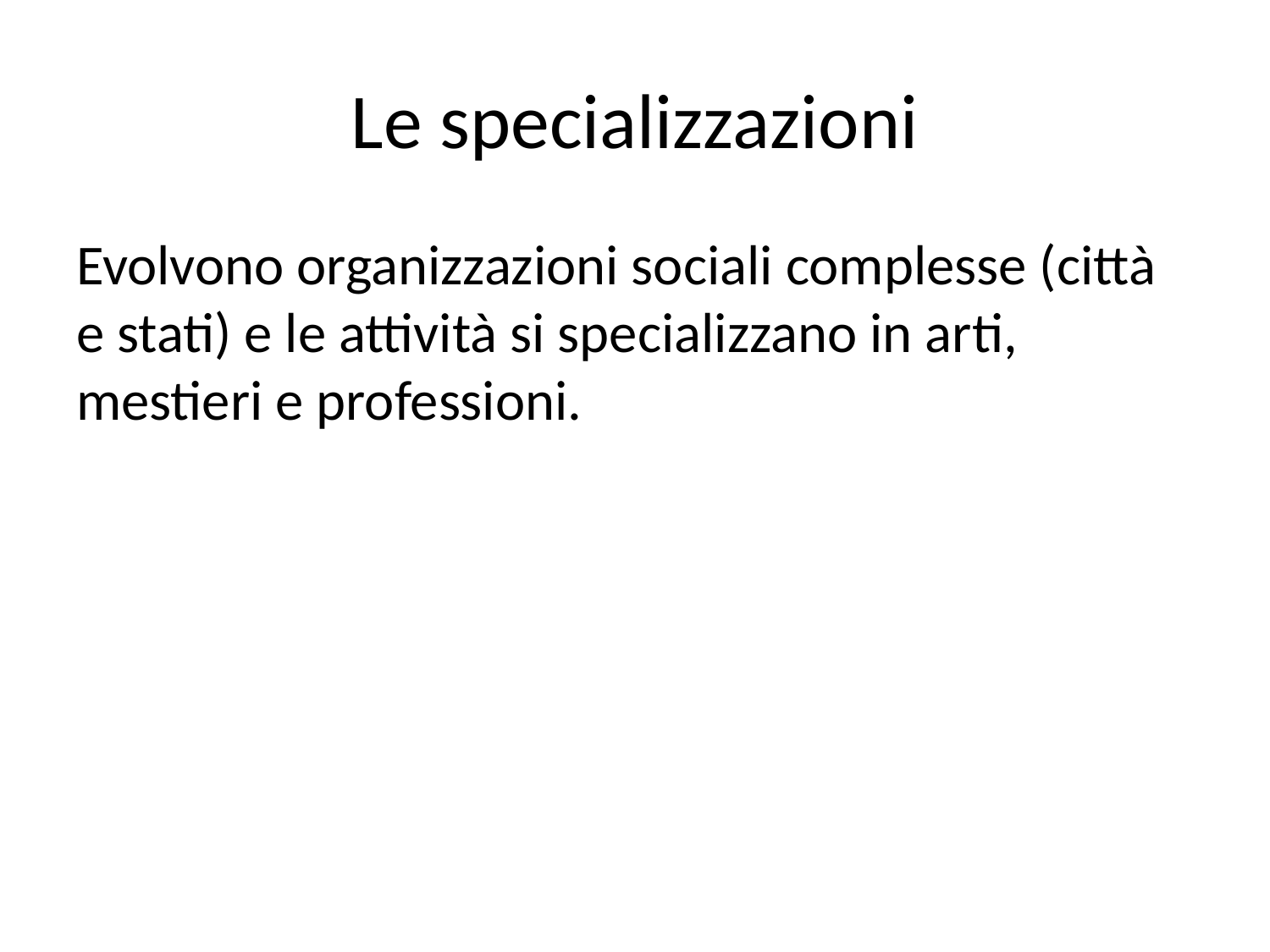

# Le specializzazioni
Evolvono organizzazioni sociali complesse (città e stati) e le attività si specializzano in arti, mestieri e professioni.